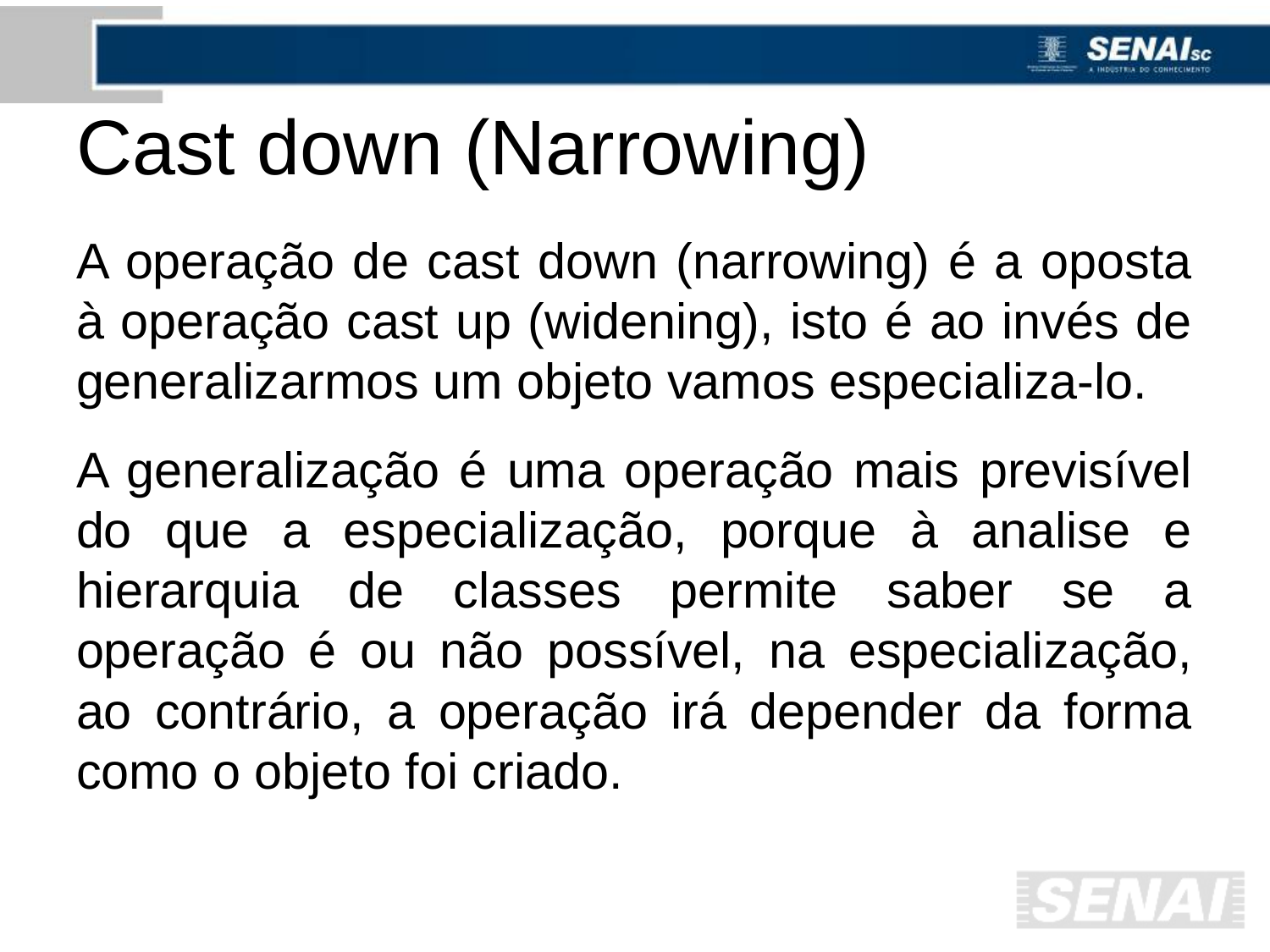

# Cast down (Narrowing)
A operação de cast down (narrowing) é a oposta à operação cast up (widening), isto é ao invés de generalizarmos um objeto vamos especializa-lo.
A generalização é uma operação mais previsível do que a especialização, porque à analise e hierarquia de classes permite saber se a operação é ou não possível, na especialização, ao contrário, a operação irá depender da forma como o objeto foi criado.